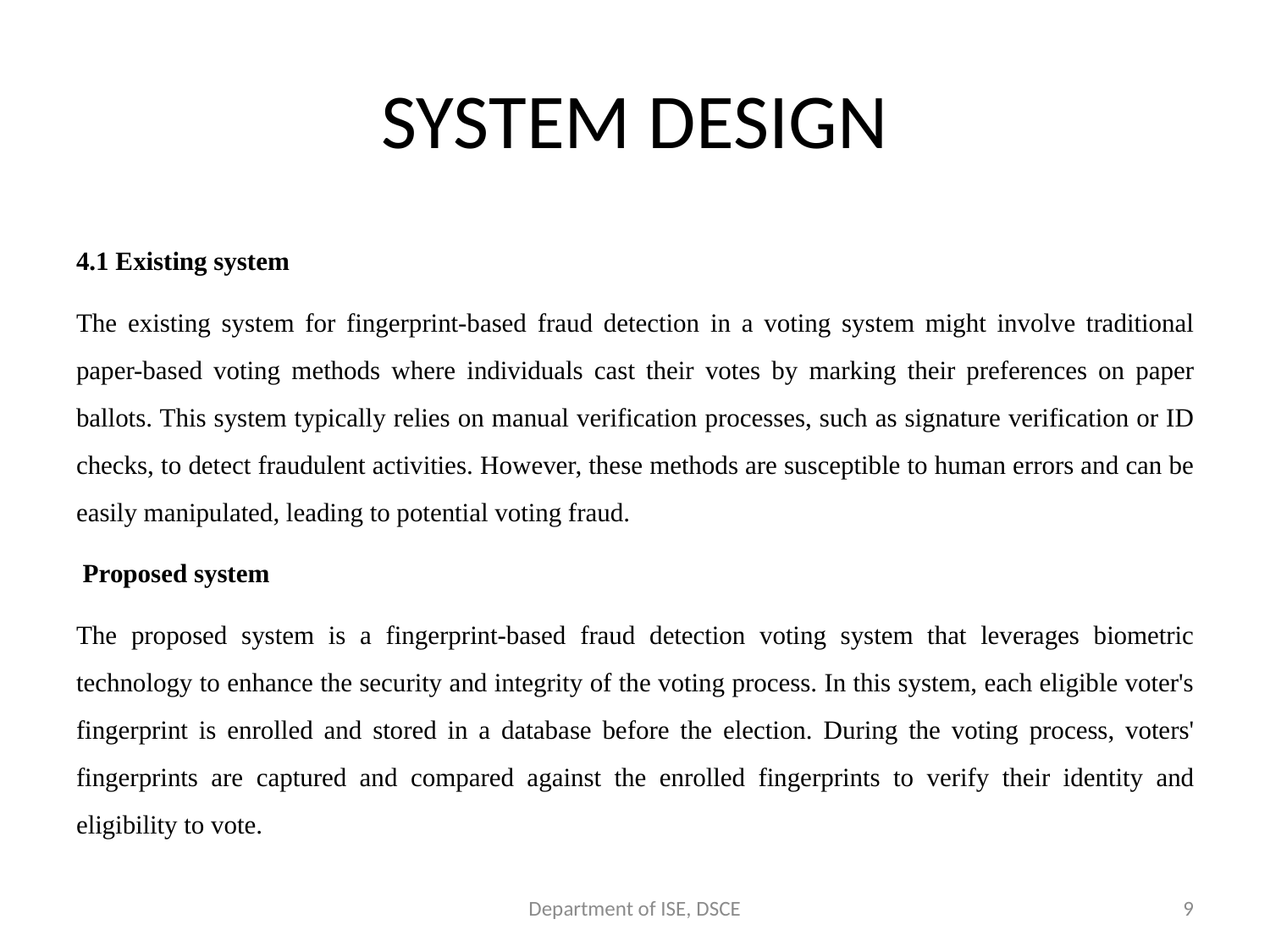

# SYSTEM DESIGN
4.1 Existing system
The existing system for fingerprint-based fraud detection in a voting system might involve traditional paper-based voting methods where individuals cast their votes by marking their preferences on paper ballots. This system typically relies on manual verification processes, such as signature verification or ID checks, to detect fraudulent activities. However, these methods are susceptible to human errors and can be easily manipulated, leading to potential voting fraud.
 Proposed system
The proposed system is a fingerprint-based fraud detection voting system that leverages biometric technology to enhance the security and integrity of the voting process. In this system, each eligible voter's fingerprint is enrolled and stored in a database before the election. During the voting process, voters' fingerprints are captured and compared against the enrolled fingerprints to verify their identity and eligibility to vote.

Department of ISE, DSCE
9